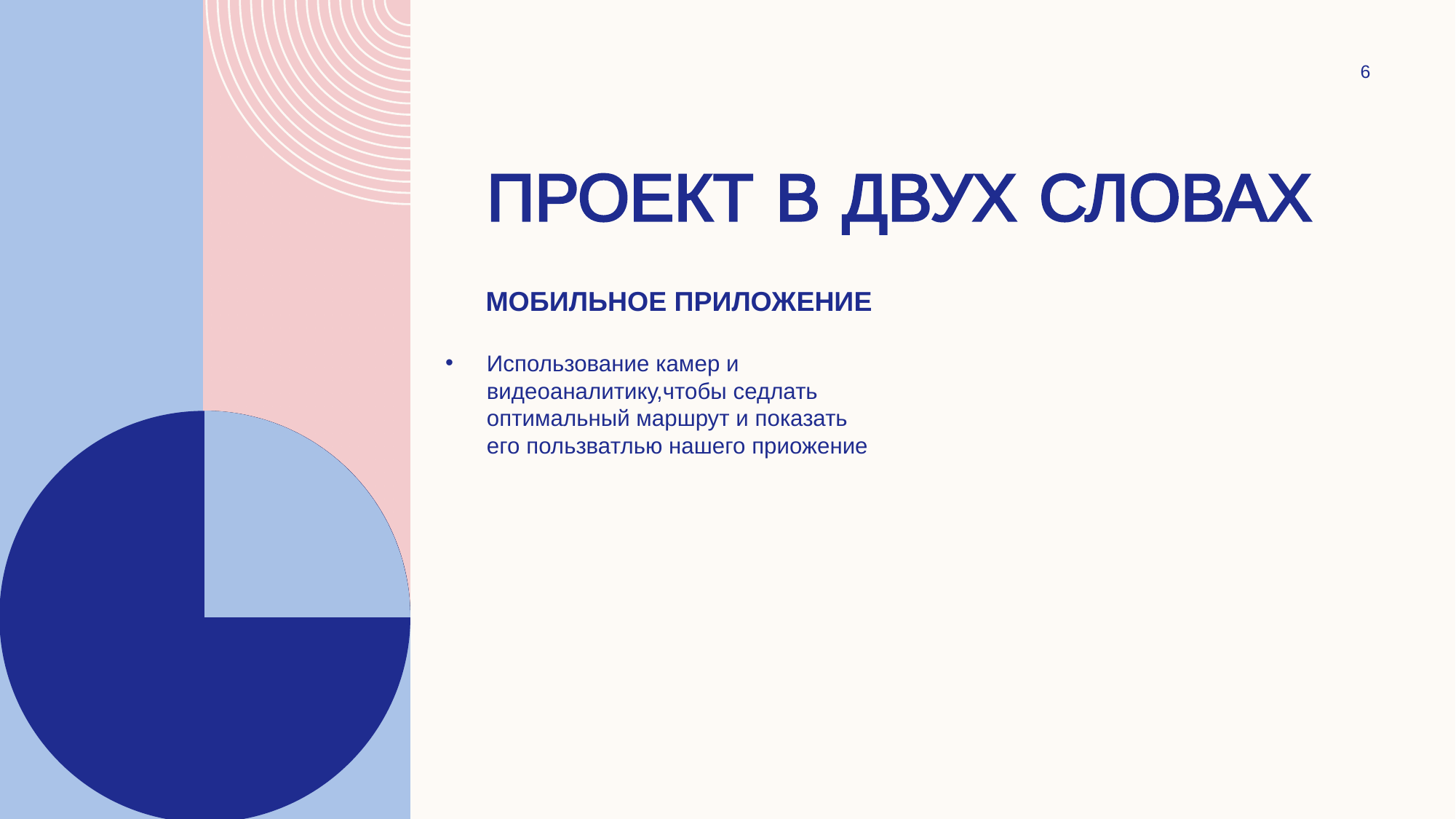

6
# Проект в двух словах
Мобильное приложение
Использование камер и видеоаналитику,чтобы седлать оптимальный маршрут и показать его пользватлью нашего приожение